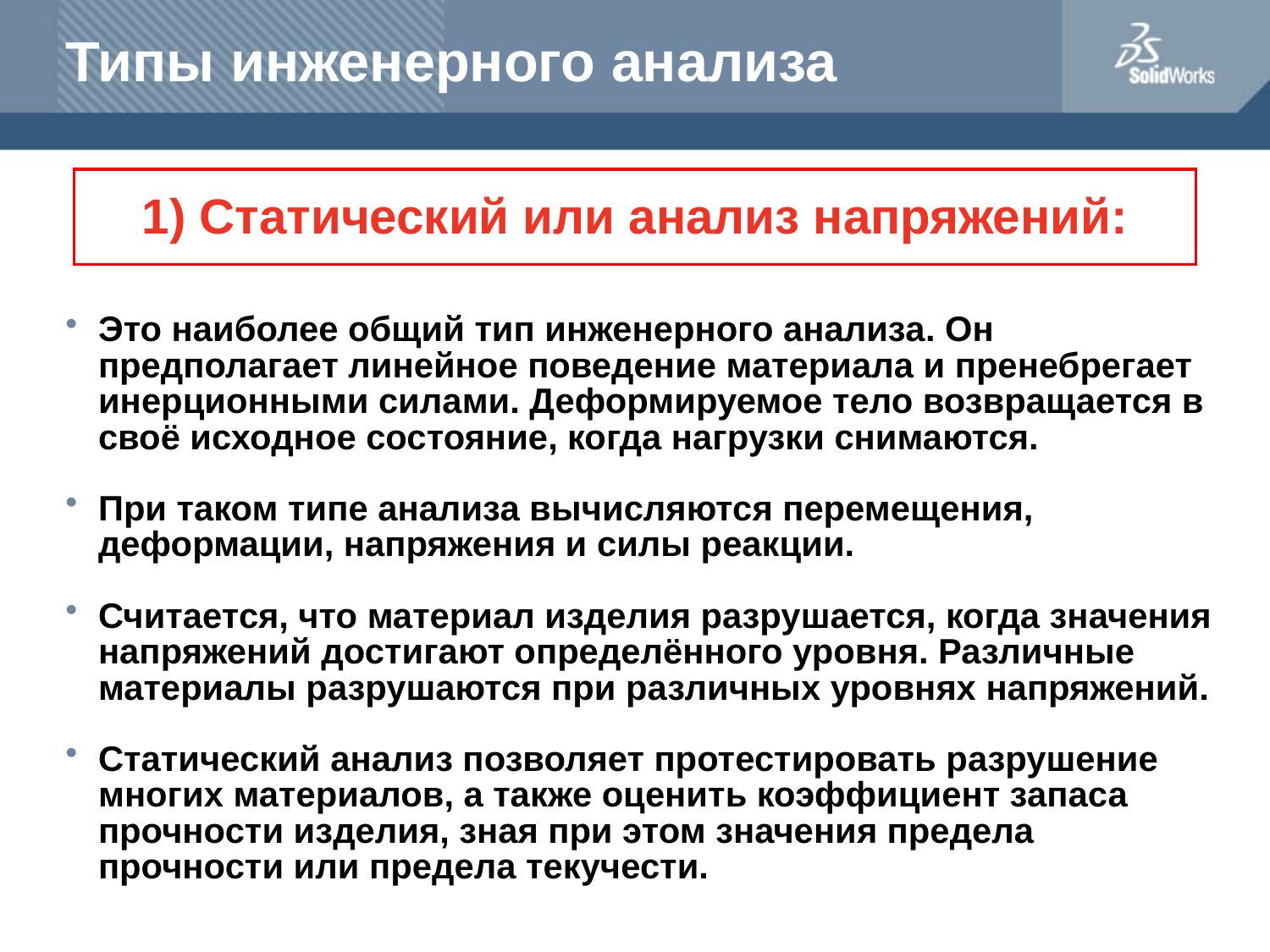

# Типы инженерного анализа
1) Статический или анализ напряжений:
Это наиболее общий тип инженерного анализа. Он предполагает линейное поведение материала и пренебрегает инерционными силами. Деформируемое тело возвращается в своё исходное состояние, когда нагрузки снимаются.
При таком типе анализа вычисляются перемещения, деформации, напряжения и силы реакции.
Считается, что материал изделия разрушается, когда значения напряжений достигают определённого уровня. Различные материалы разрушаются при различных уровнях напряжений.
Статический анализ позволяет протестировать разрушение многих материалов, а также оценить коэффициент запаса прочности изделия, зная при этом значения предела прочности или предела текучести.